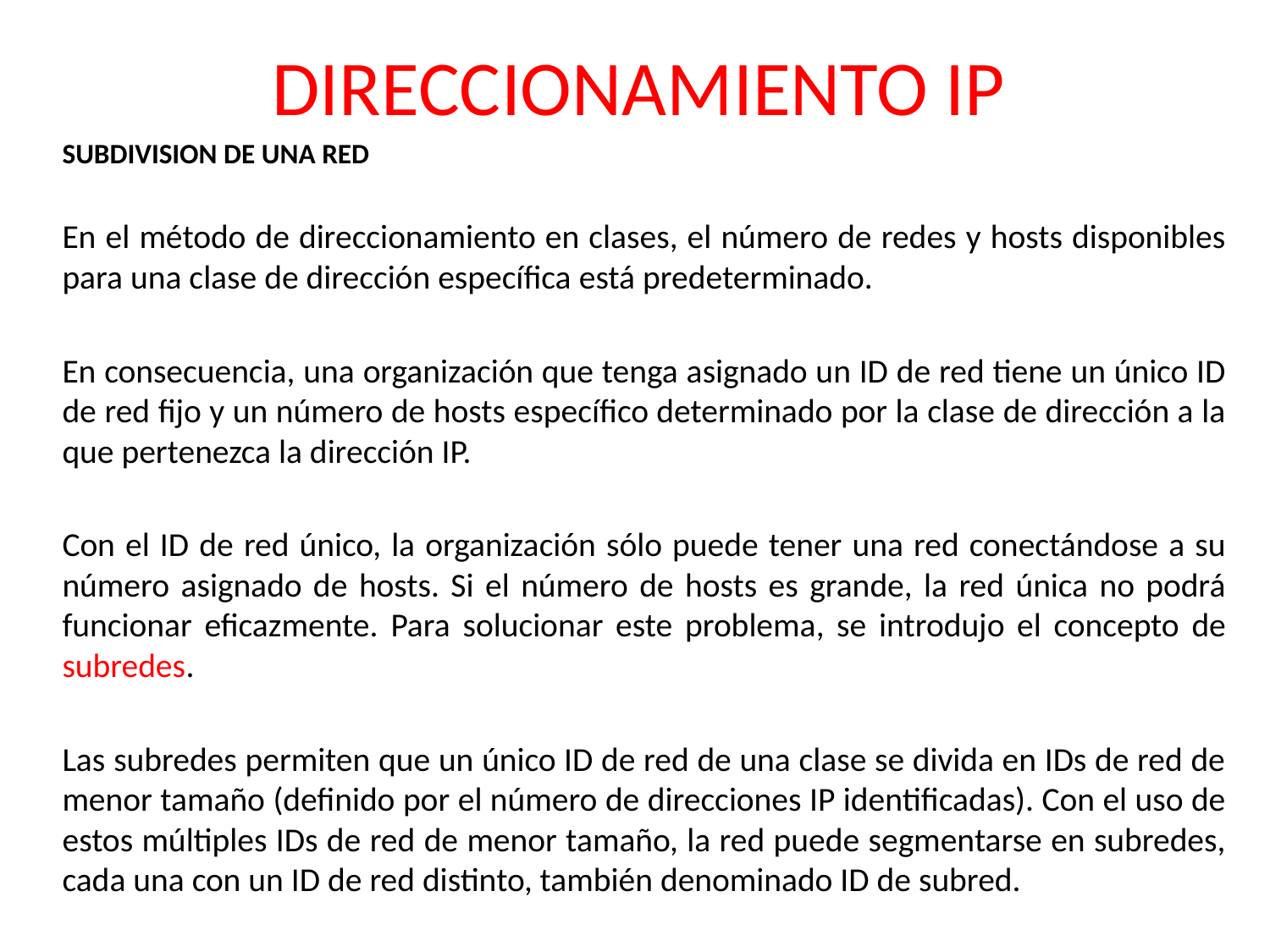

# DIRECCIONAMIENTO IP
SUBDIVISION DE UNA RED

En el método de direccionamiento en clases, el número de redes y hosts disponibles para una clase de dirección específica está predeterminado.

En consecuencia, una organización que tenga asignado un ID de red tiene un único ID de red fijo y un número de hosts específico determinado por la clase de dirección a la que pertenezca la dirección IP.

Con el ID de red único, la organización sólo puede tener una red conectándose a su número asignado de hosts. Si el número de hosts es grande, la red única no podrá funcionar eficazmente. Para solucionar este problema, se introdujo el concepto de subredes.

Las subredes permiten que un único ID de red de una clase se divida en IDs de red de menor tamaño (definido por el número de direcciones IP identificadas). Con el uso de estos múltiples IDs de red de menor tamaño, la red puede segmentarse en subredes, cada una con un ID de red distinto, también denominado ID de subred.